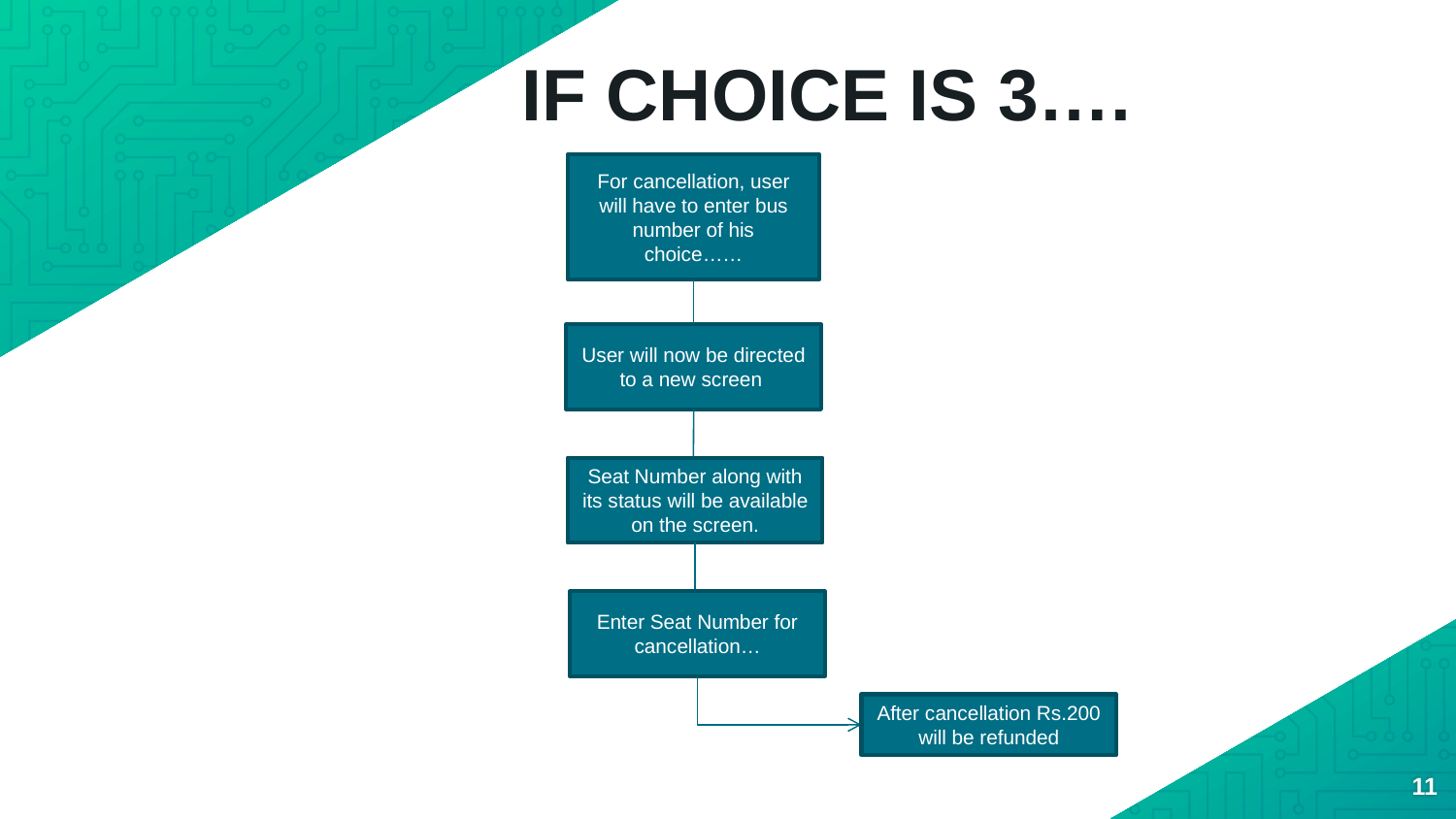

# IF CHOICE IS 3….
For cancellation, user will have to enter bus number of his choice……
User will now be directed to a new screen
Seat Number along with its status will be available on the screen.
Enter Seat Number for cancellation…
After cancellation Rs.200 will be refunded
11